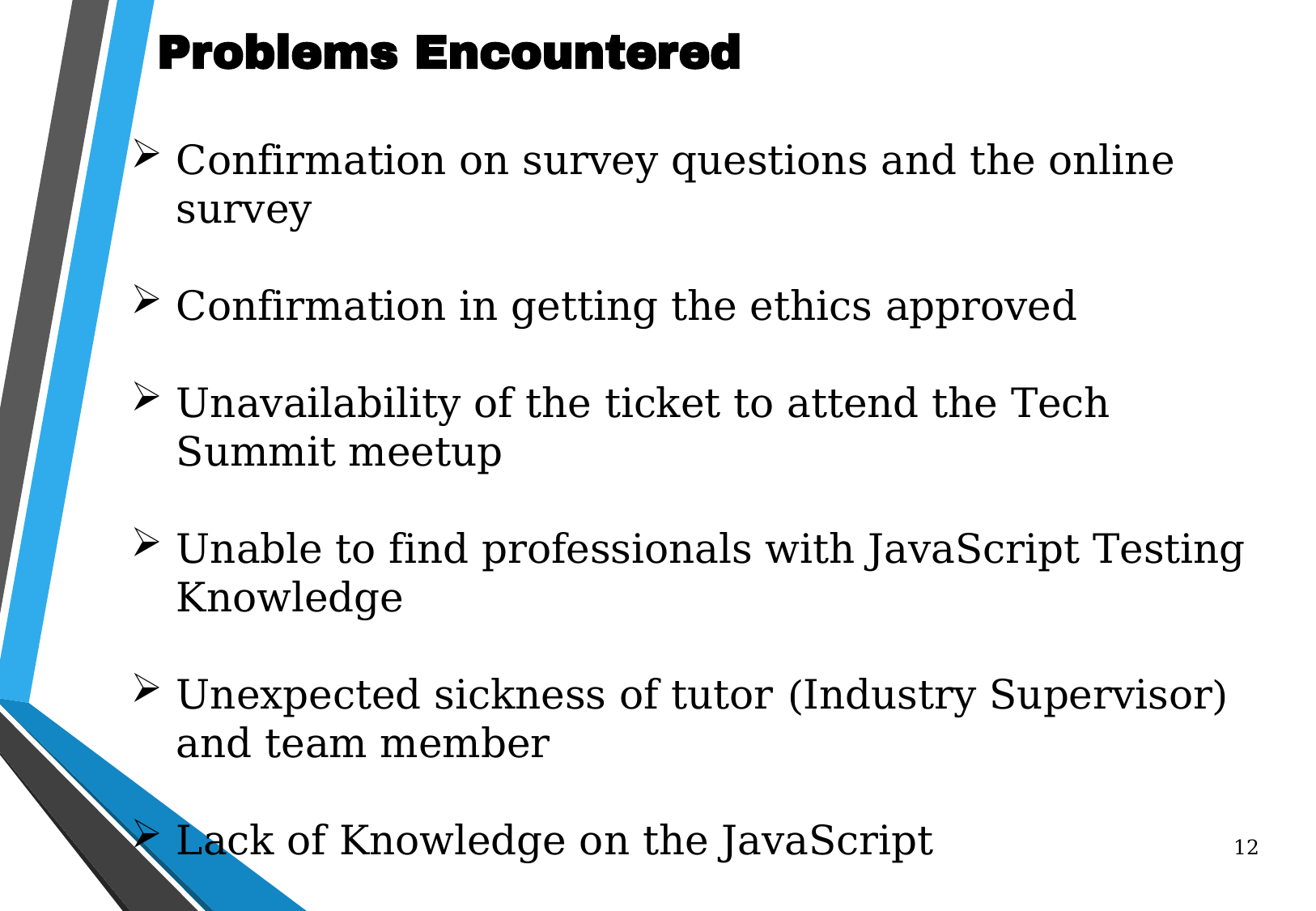

Problems Encountered
Confirmation on survey questions and the online survey

Confirmation in getting the ethics approved

Unavailability of the ticket to attend the Tech Summit meetup

Unable to find professionals with JavaScript Testing Knowledge

Unexpected sickness of tutor (Industry Supervisor) and team member

Lack of Knowledge on the JavaScript

12